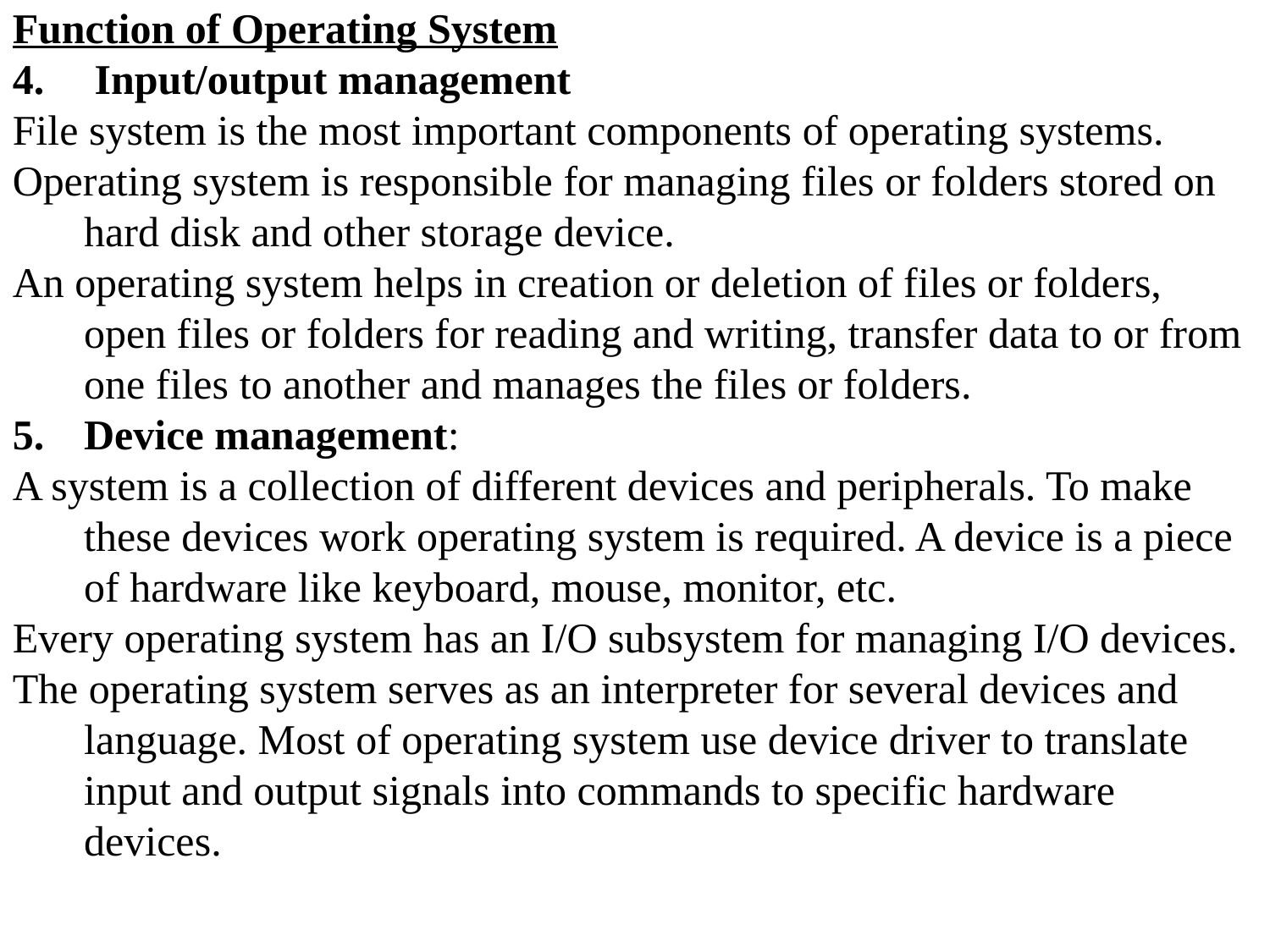

Function of Operating System
4.	 Input/output management
File system is the most important components of operating systems.
Operating system is responsible for managing files or folders stored on hard disk and other storage device.
An operating system helps in creation or deletion of files or folders, open files or folders for reading and writing, transfer data to or from one files to another and manages the files or folders.
5.	Device management:
A system is a collection of different devices and peripherals. To make these devices work operating system is required. A device is a piece of hardware like keyboard, mouse, monitor, etc.
Every operating system has an I/O subsystem for managing I/O devices.
The operating system serves as an interpreter for several devices and language. Most of operating system use device driver to translate input and output signals into commands to specific hardware devices.